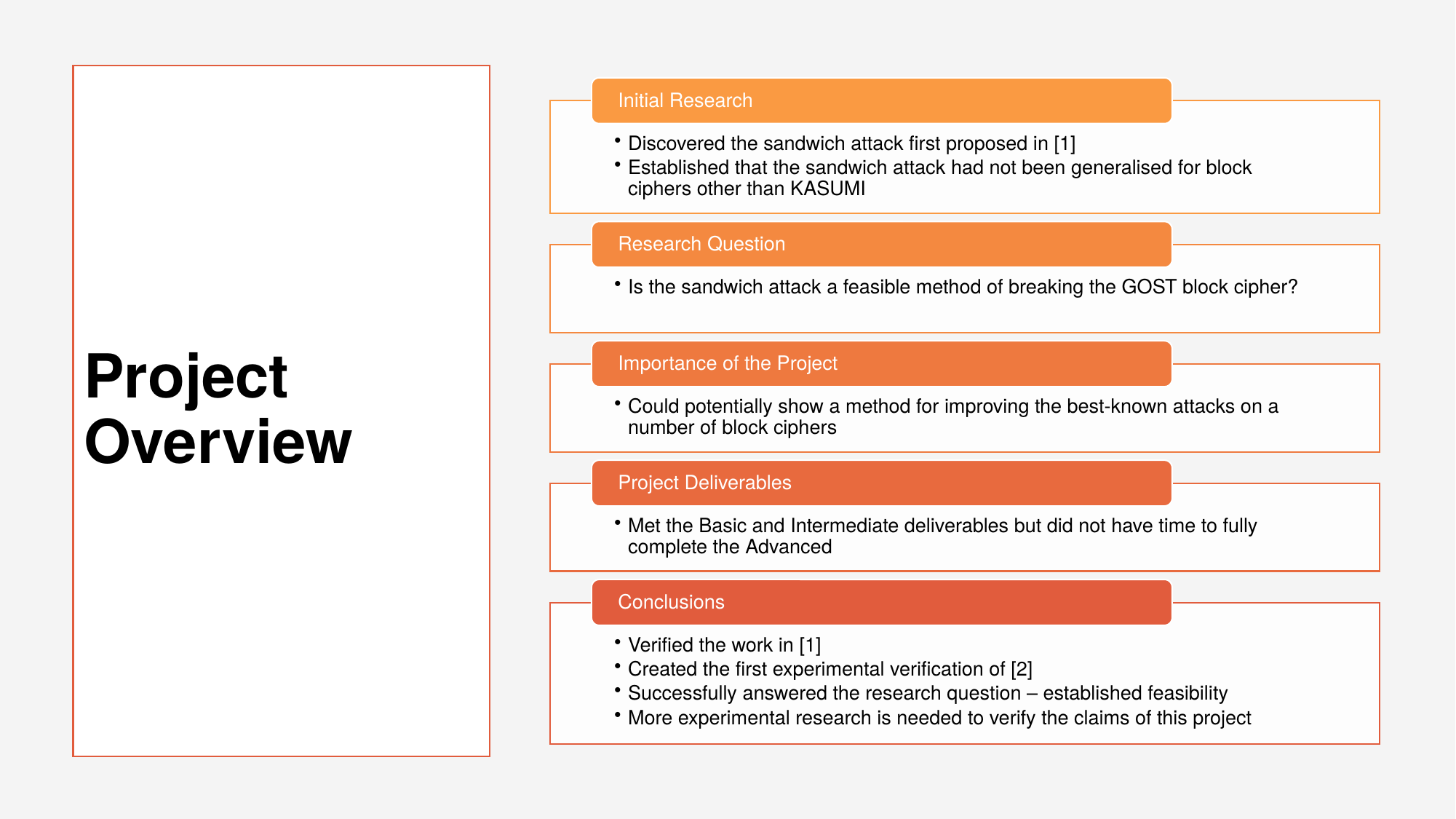

# Project Overview
Discovered the sandwich attack first proposed in [1]
Established that the sandwich attack had not been generalised for block ciphers other than KASUMI
Initial Research
Is the sandwich attack a feasible method of breaking the GOST block cipher?
Research Question
Could potentially show a method for improving the best-known attacks on a number of block ciphers
Importance of the Project
Met the Basic and Intermediate deliverables but did not have time to fully complete the Advanced
Project Deliverables
Verified the work in [1]
Created the first experimental verification of [2]
Successfully answered the research question – established feasibility
More experimental research is needed to verify the claims of this project
Conclusions